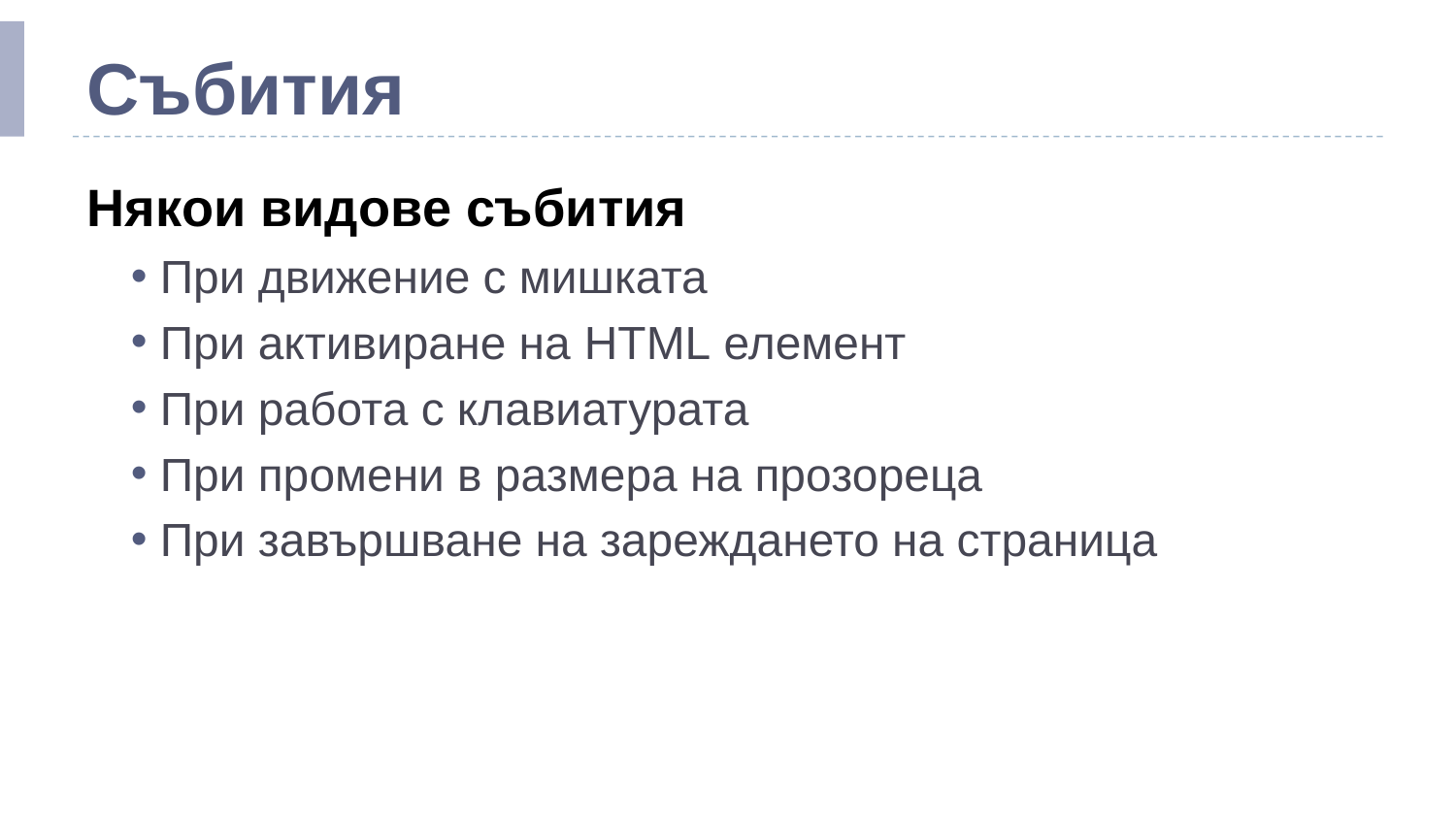

# Събития
Някои видове събития
При движение с мишката
При активиране на HTML елемент
При работа с клавиатурата
При промени в размера на прозореца
При завършване на зареждането на страница